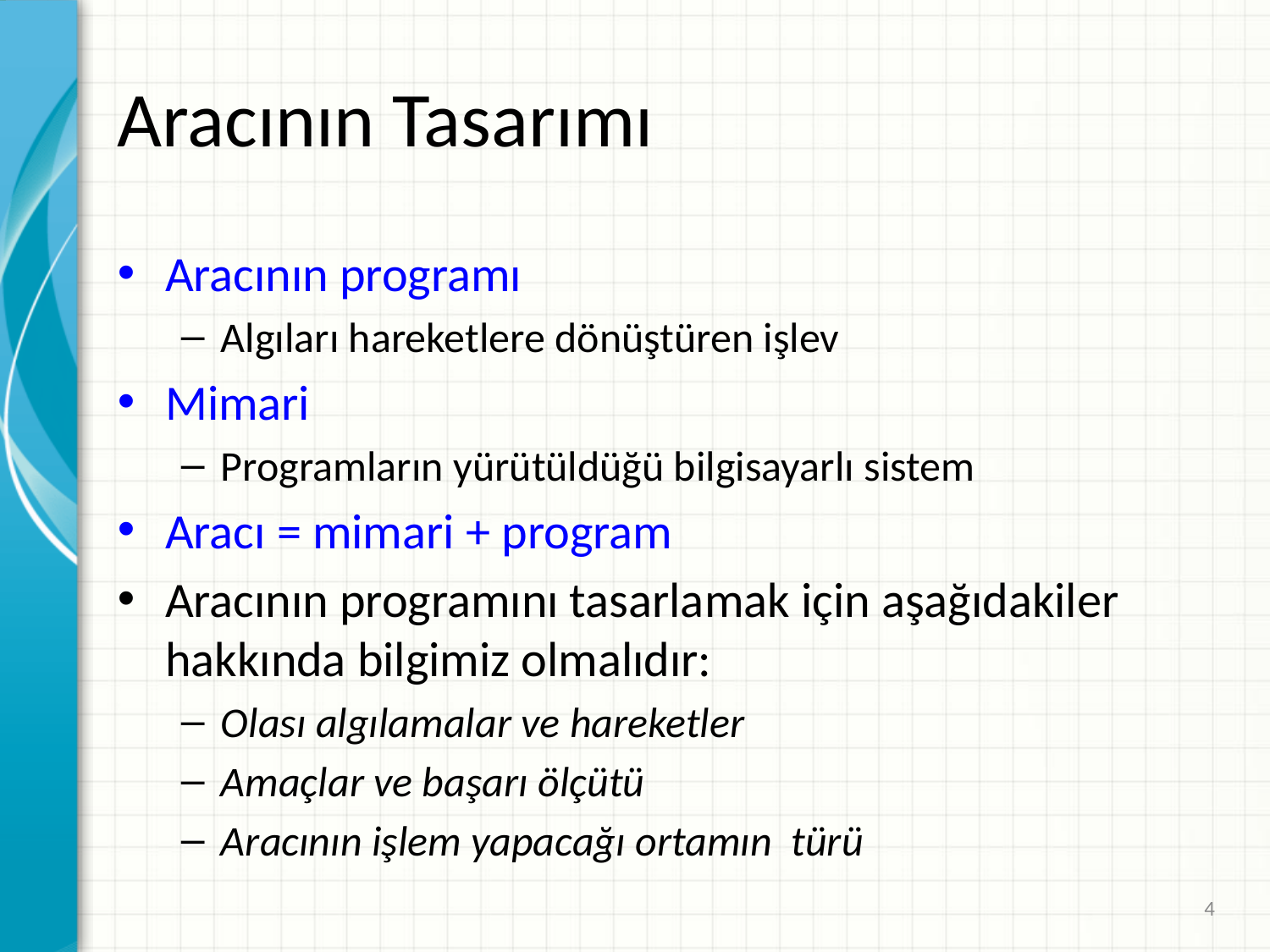

# Aracının Tasarımı
Aracının programı
Algıları hareketlere dönüştüren işlev
Mimari
Programların yürütüldüğü bilgisayarlı sistem
Aracı = mimari + program
Aracının programını tasarlamak için aşağıdakiler hakkında bilgimiz olmalıdır:
Olası algılamalar ve hareketler
Amaçlar ve başarı ölçütü
Aracının işlem yapacağı ortamın  türü
4